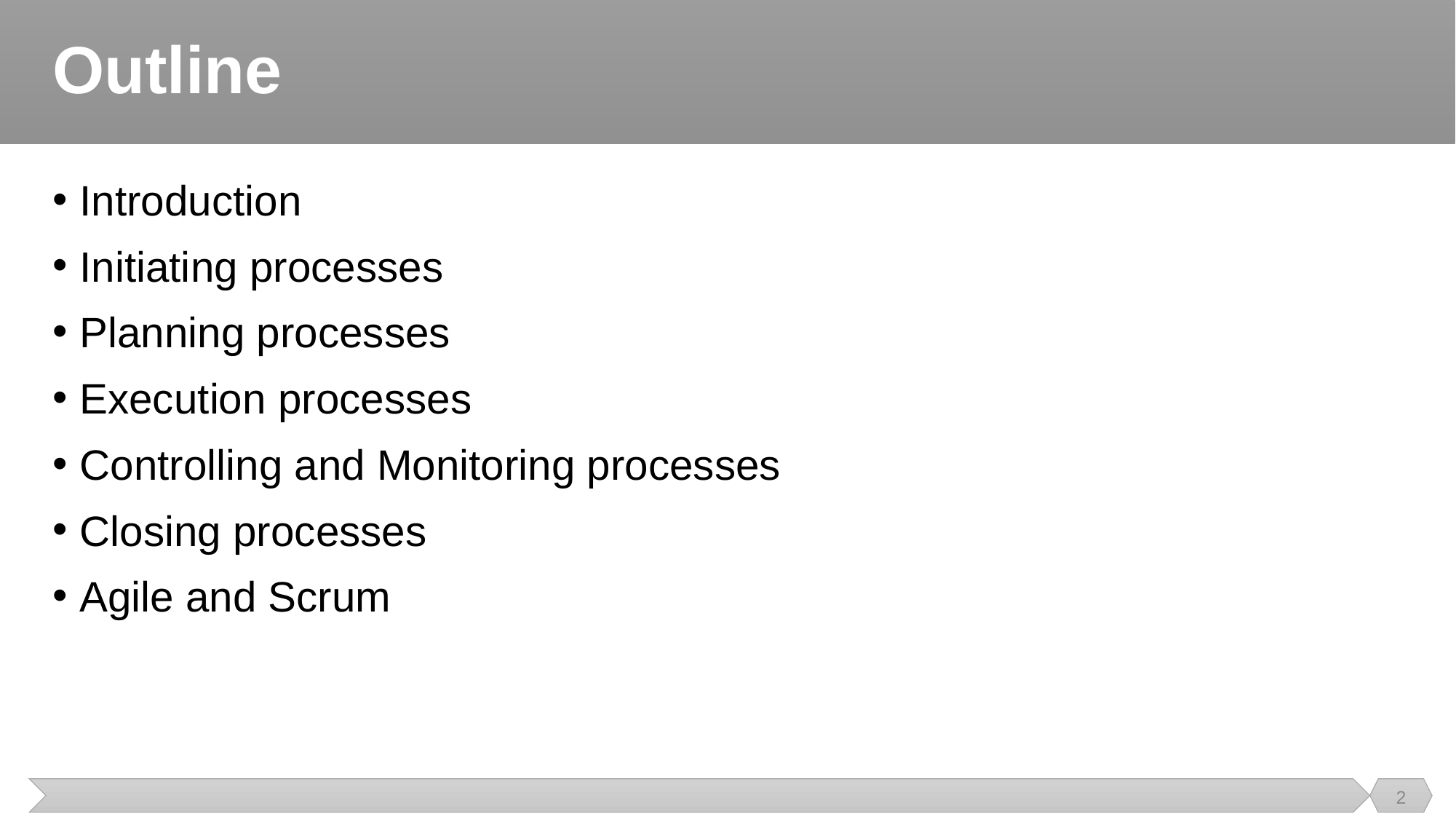

# Outline
Introduction
Initiating processes
Planning processes
Execution processes
Controlling and Monitoring processes
Closing processes
Agile and Scrum
2